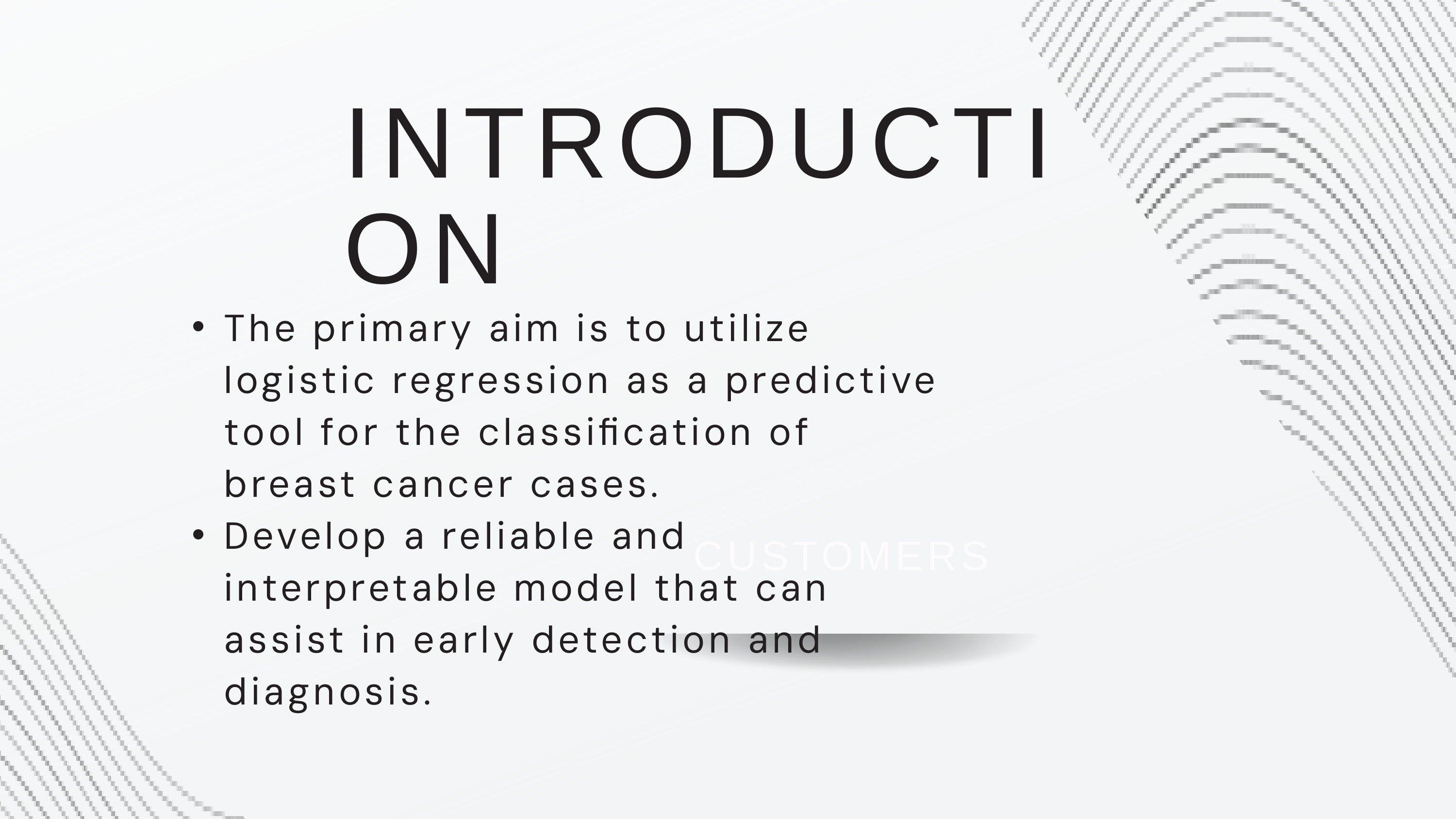

INTRODUCTION
The primary aim is to utilize logistic regression as a predictive tool for the classification of breast cancer cases.
Develop a reliable and interpretable model that can assist in early detection and diagnosis.
CUSTOMERS